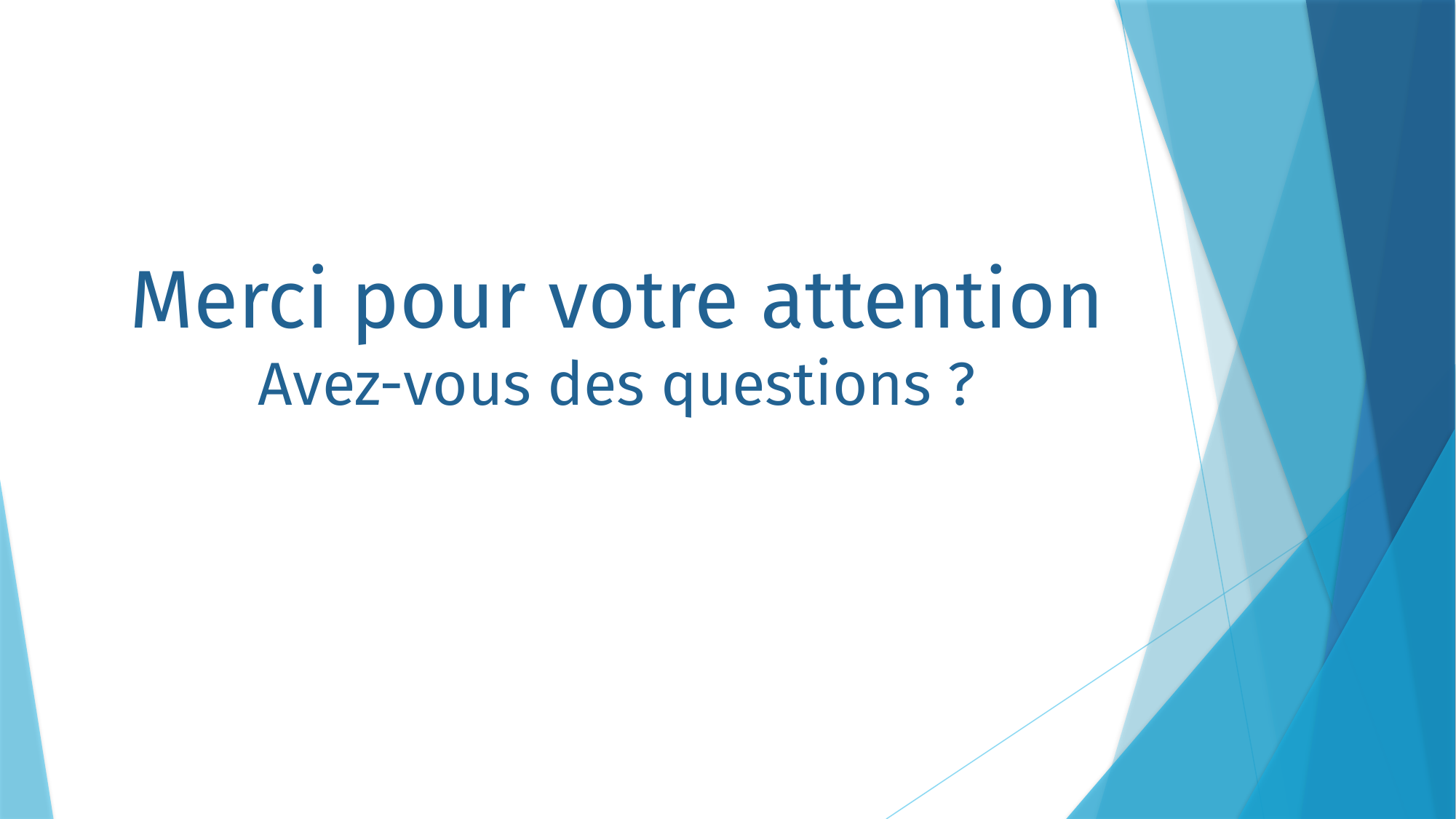

# Merci pour votre attention Avez-vous des questions ?